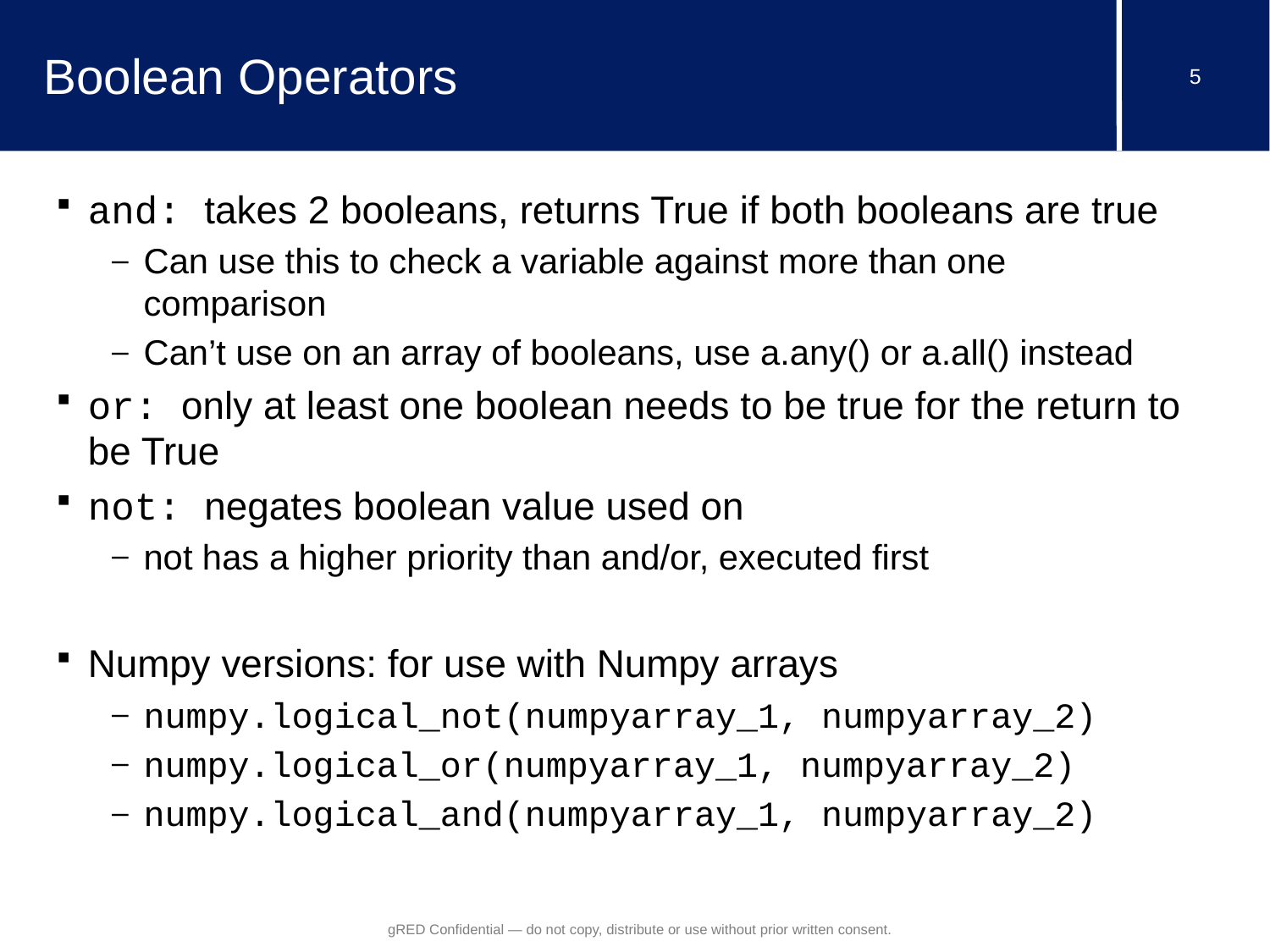

# Boolean Operators
and: takes 2 booleans, returns True if both booleans are true
Can use this to check a variable against more than one comparison
Can’t use on an array of booleans, use a.any() or a.all() instead
or: only at least one boolean needs to be true for the return to be True
not: negates boolean value used on
not has a higher priority than and/or, executed first

Numpy versions: for use with Numpy arrays
numpy.logical_not(numpyarray_1, numpyarray_2)
numpy.logical_or(numpyarray_1, numpyarray_2)
numpy.logical_and(numpyarray_1, numpyarray_2)
gRED Confidential — do not copy, distribute or use without prior written consent.